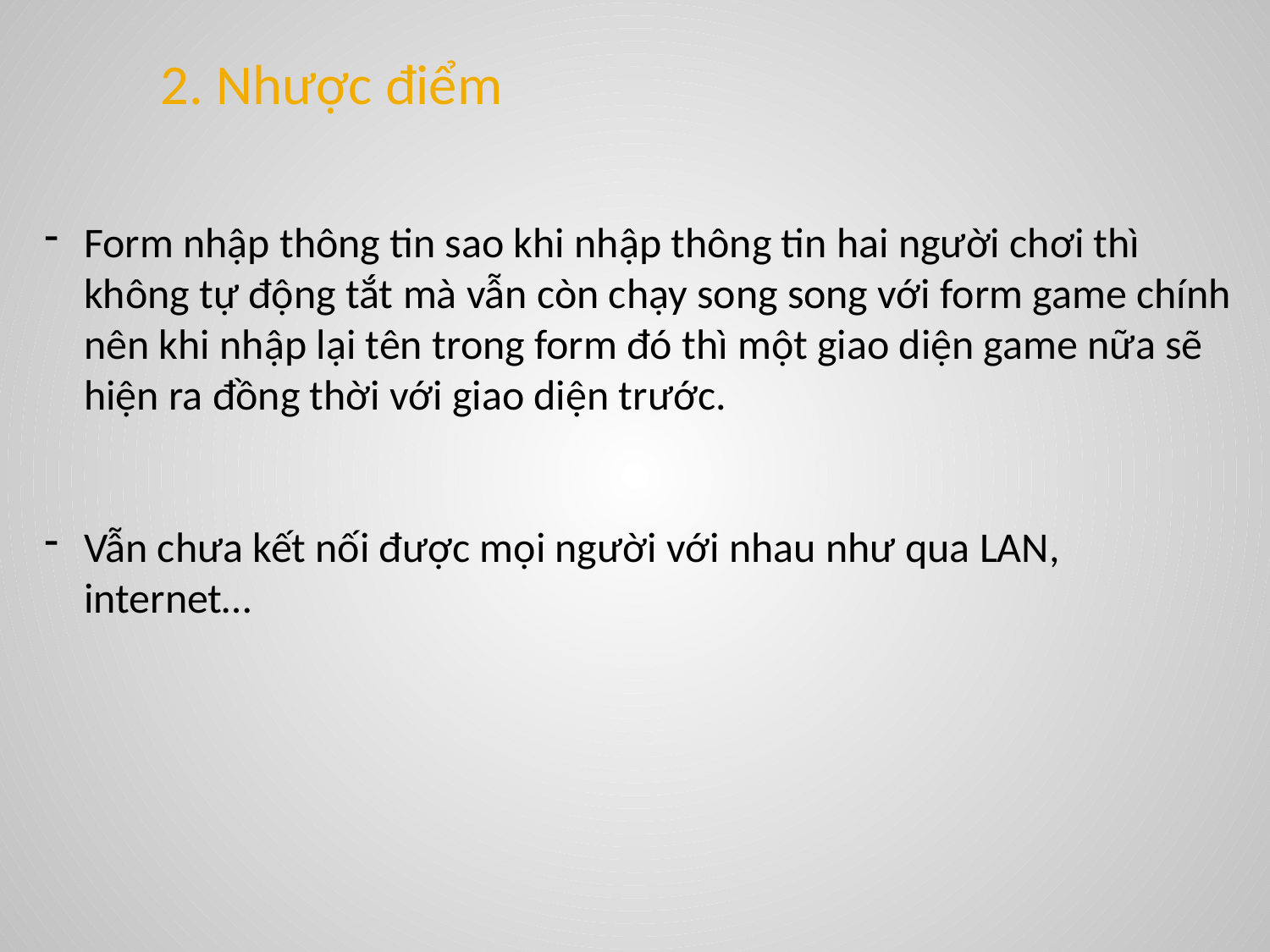

2. Nhược điểm

Form nhập thông tin sao khi nhập thông tin hai người chơi thì không tự động tắt mà vẫn còn chạy song song với form game chính nên khi nhập lại tên trong form đó thì một giao diện game nữa sẽ hiện ra đồng thời với giao diện trước.

Vẫn chưa kết nối được mọi người với nhau như qua LAN, internet…